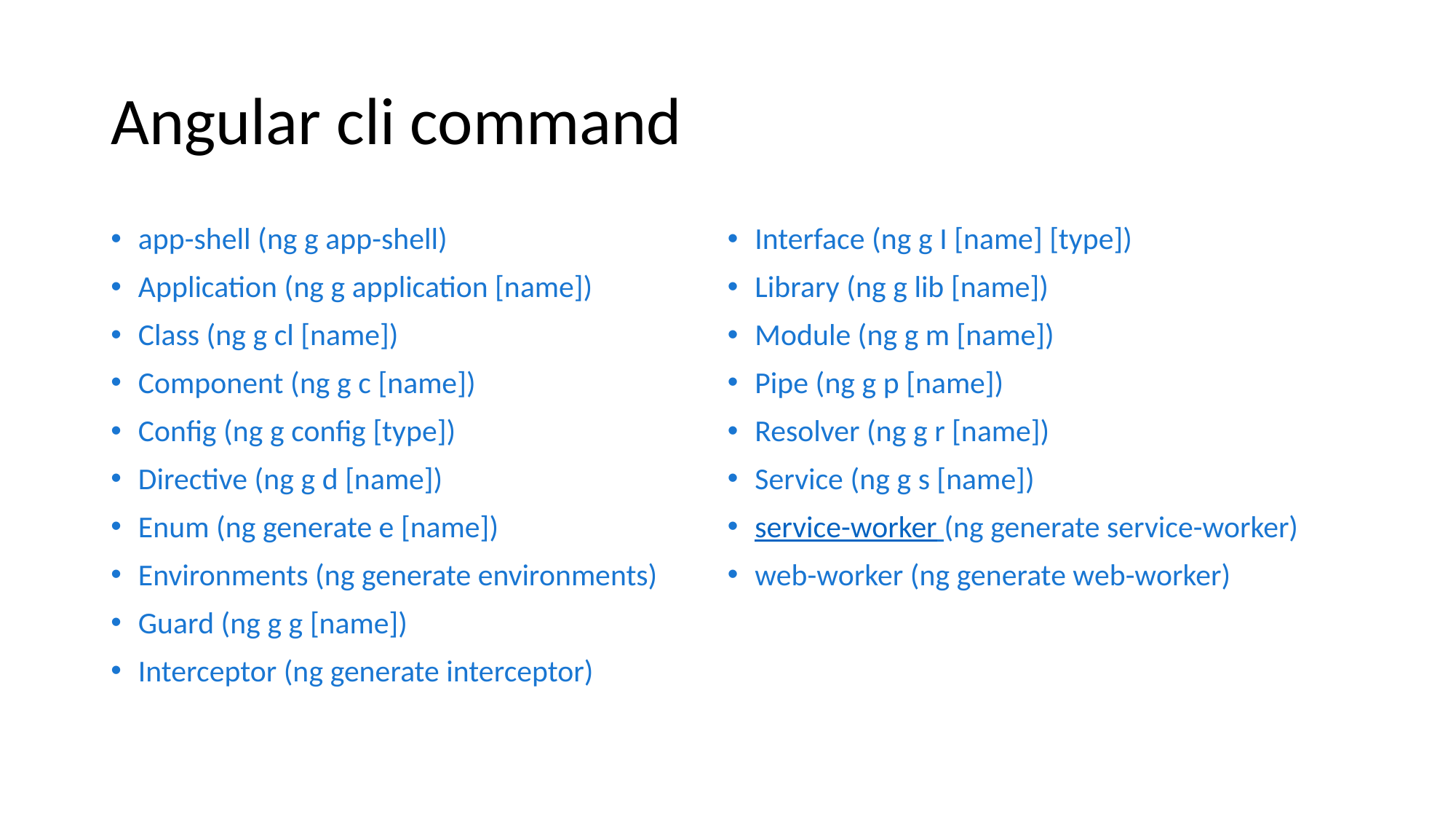

# Angular cli command
app-shell (ng g app-shell)
Application (ng g application [name])
Class (ng g cl [name])
Component (ng g c [name])
Config (ng g config [type])
Directive (ng g d [name])
Enum (ng generate e [name])
Environments (ng generate environments)
Guard (ng g g [name])
Interceptor (ng generate interceptor)
Interface (ng g I [name] [type])
Library (ng g lib [name])
Module (ng g m [name])
Pipe (ng g p [name])
Resolver (ng g r [name])
Service (ng g s [name])
service-worker (ng generate service-worker)
web-worker (ng generate web-worker)